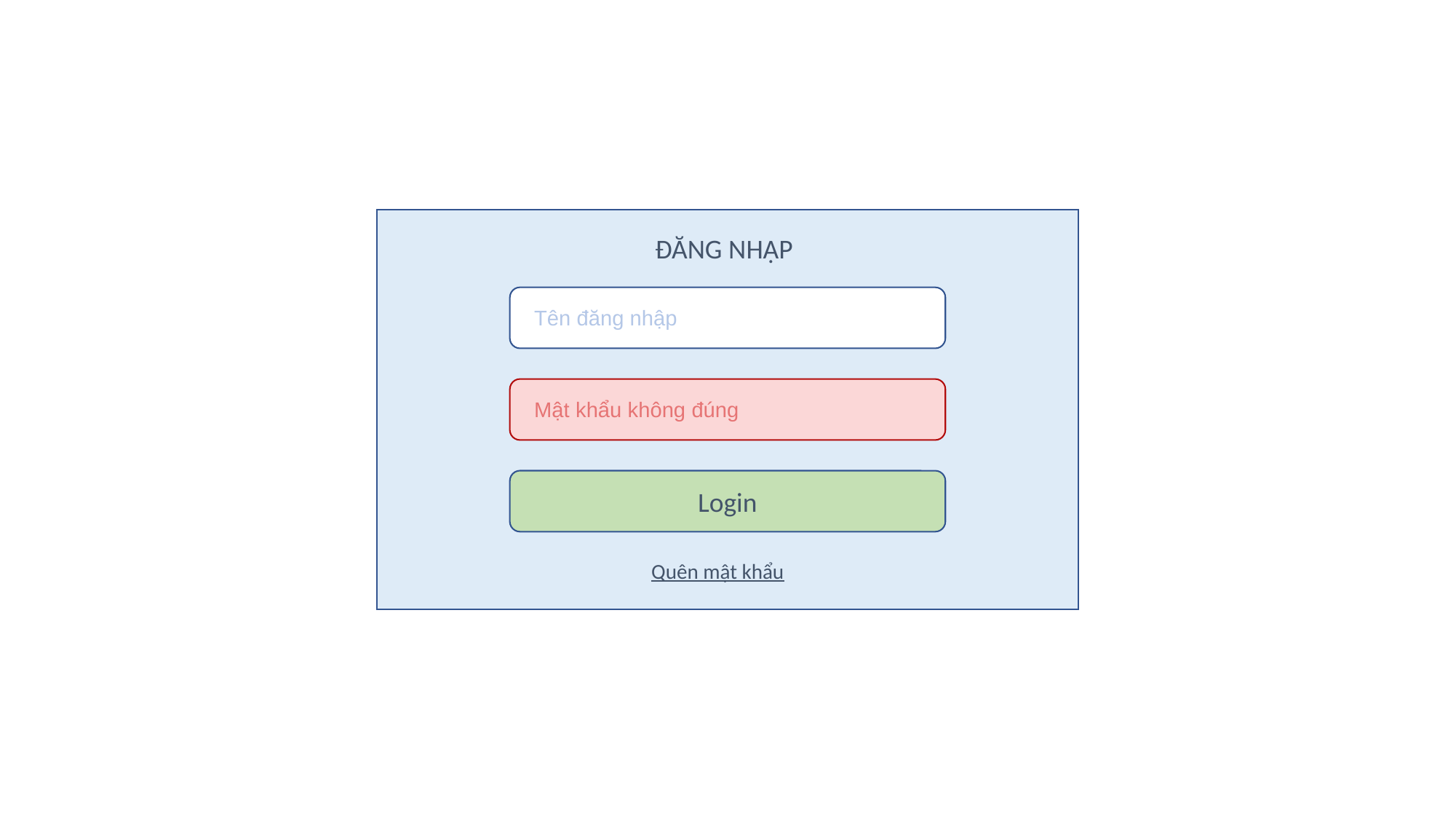

ĐĂNG NHẬP

Tên đăng nhập

Mật khẩu không đúng
Login
Quên mật khẩu